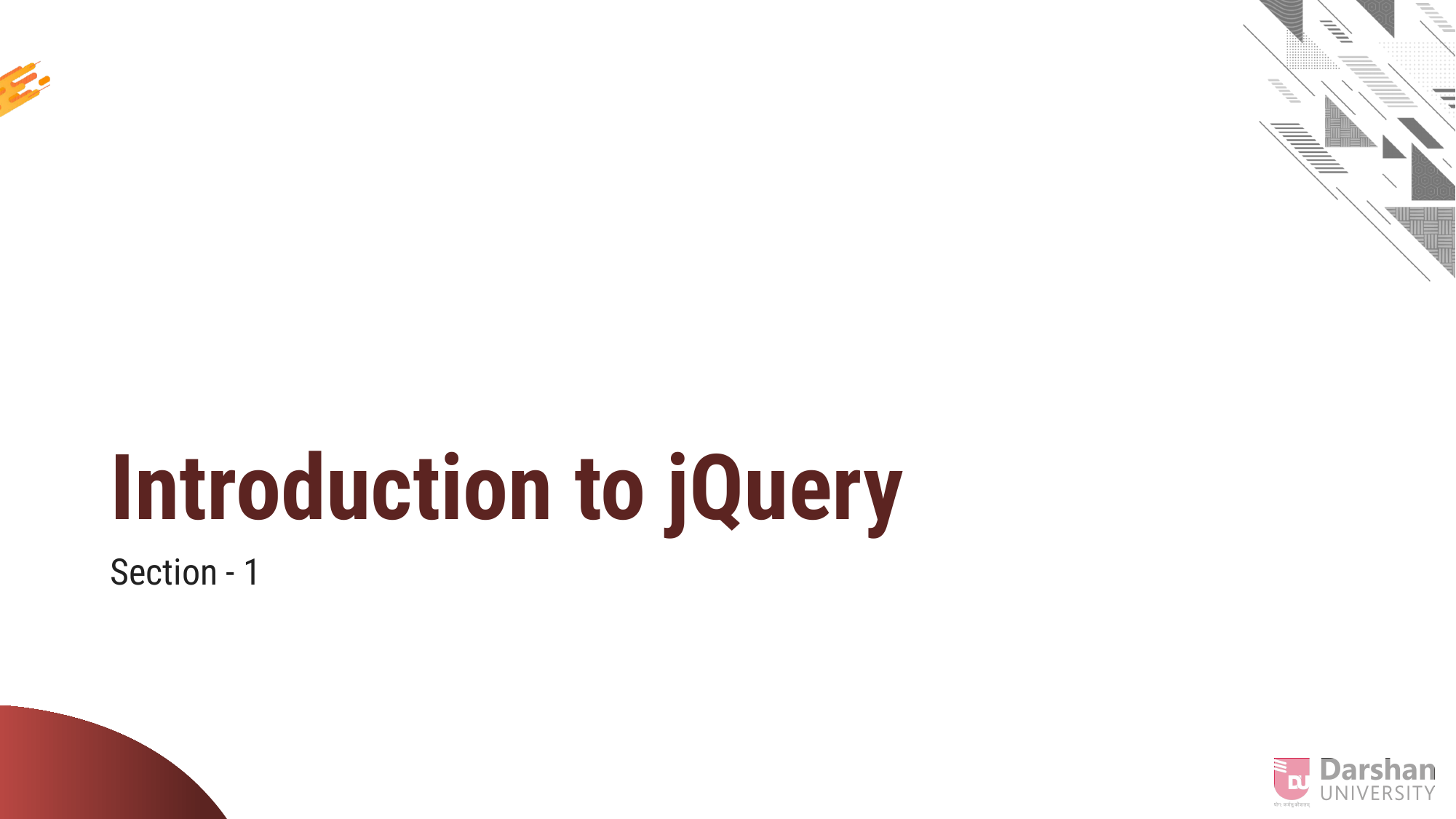

# Introduction to jQuery
Section - 1